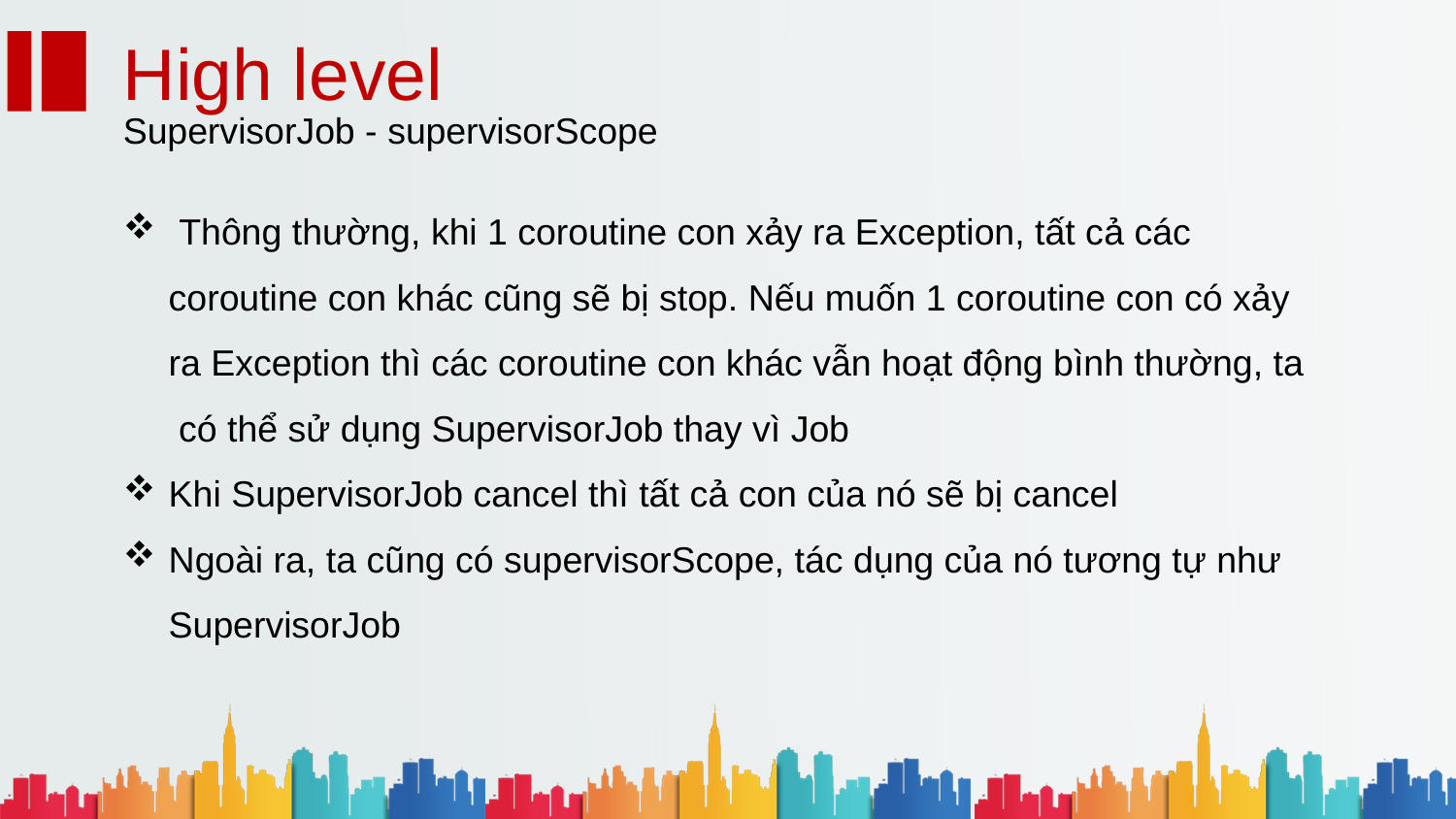

High level

SupervisorJob - supervisorScope
 Thông thường, khi 1 coroutine con xảy ra Exception, tất cả các  coroutine con khác cũng sẽ bị stop. Nếu muốn 1 coroutine con có xảy  ra Exception thì các coroutine con khác vẫn hoạt động bình thường, ta  có thể sử dụng SupervisorJob thay vì Job
Khi SupervisorJob cancel thì tất cả con của nó sẽ bị cancel
Ngoài ra, ta cũng có supervisorScope, tác dụng của nó tương tự như  SupervisorJob